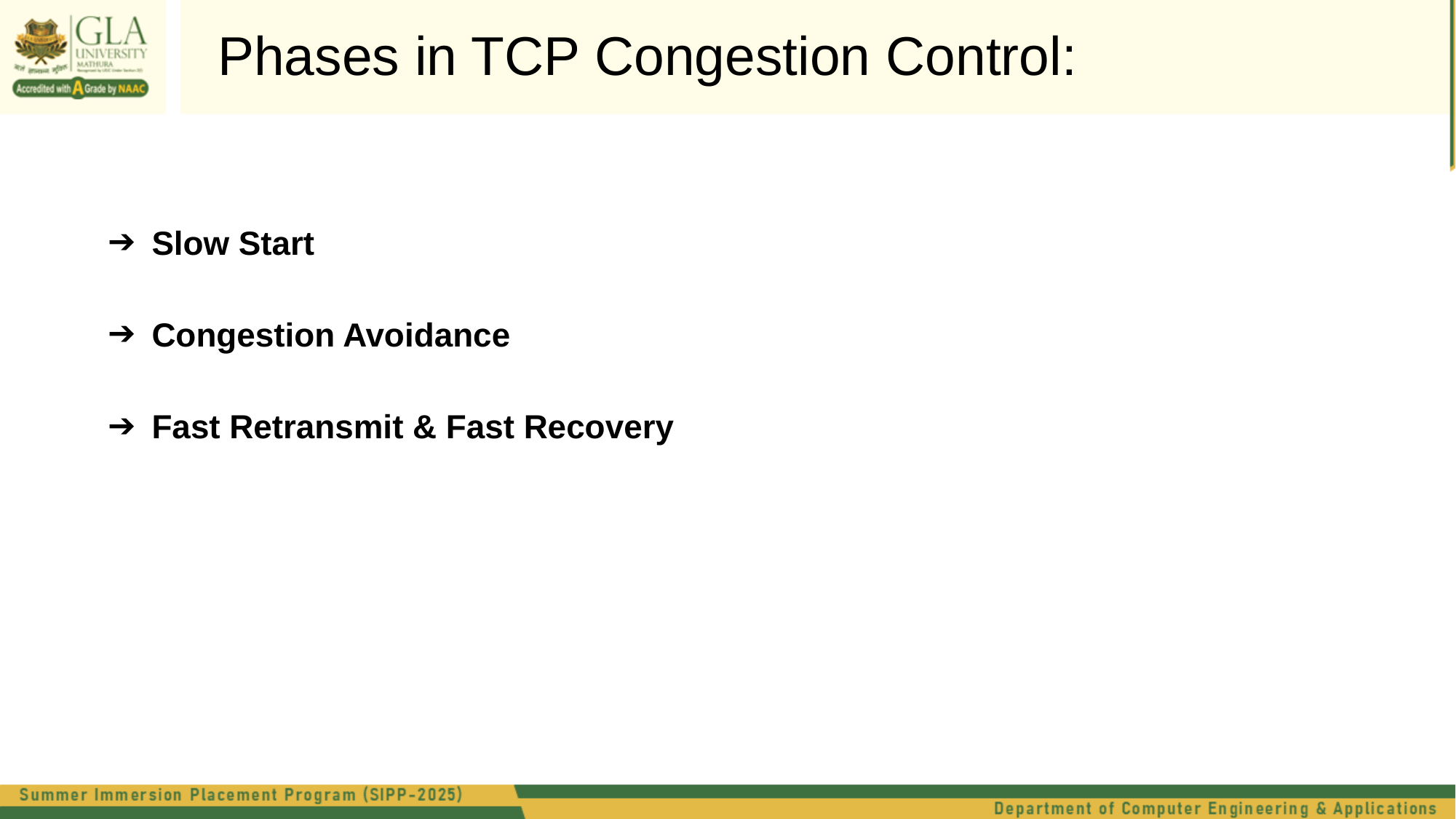

Phases in TCP Congestion Control:

Slow Start
Congestion Avoidance
Fast Retransmit & Fast Recovery